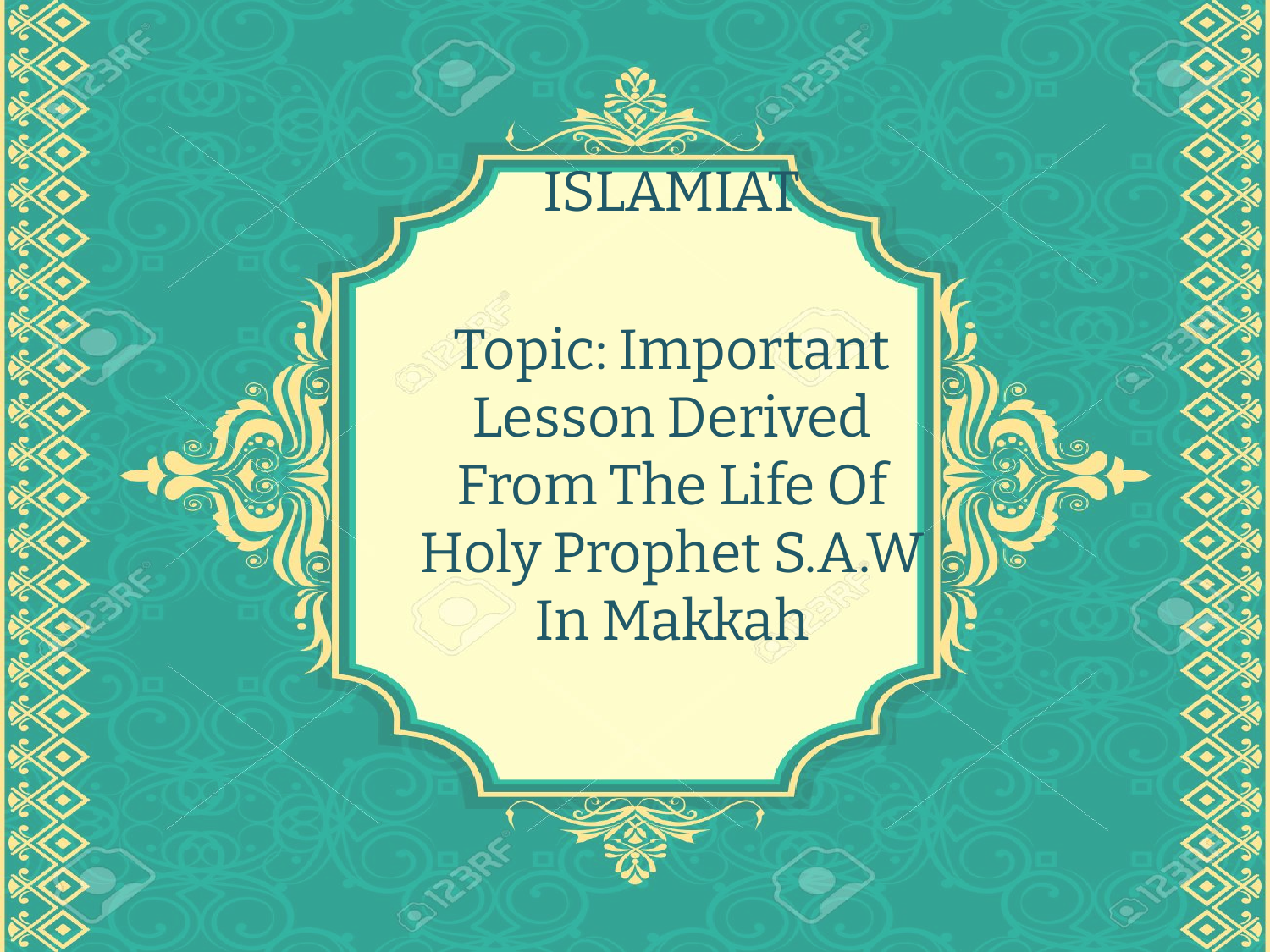

ISLAMIAT

Topic: Important Lesson Derived From The Life Of Holy Prophet S.A.W In Makkah